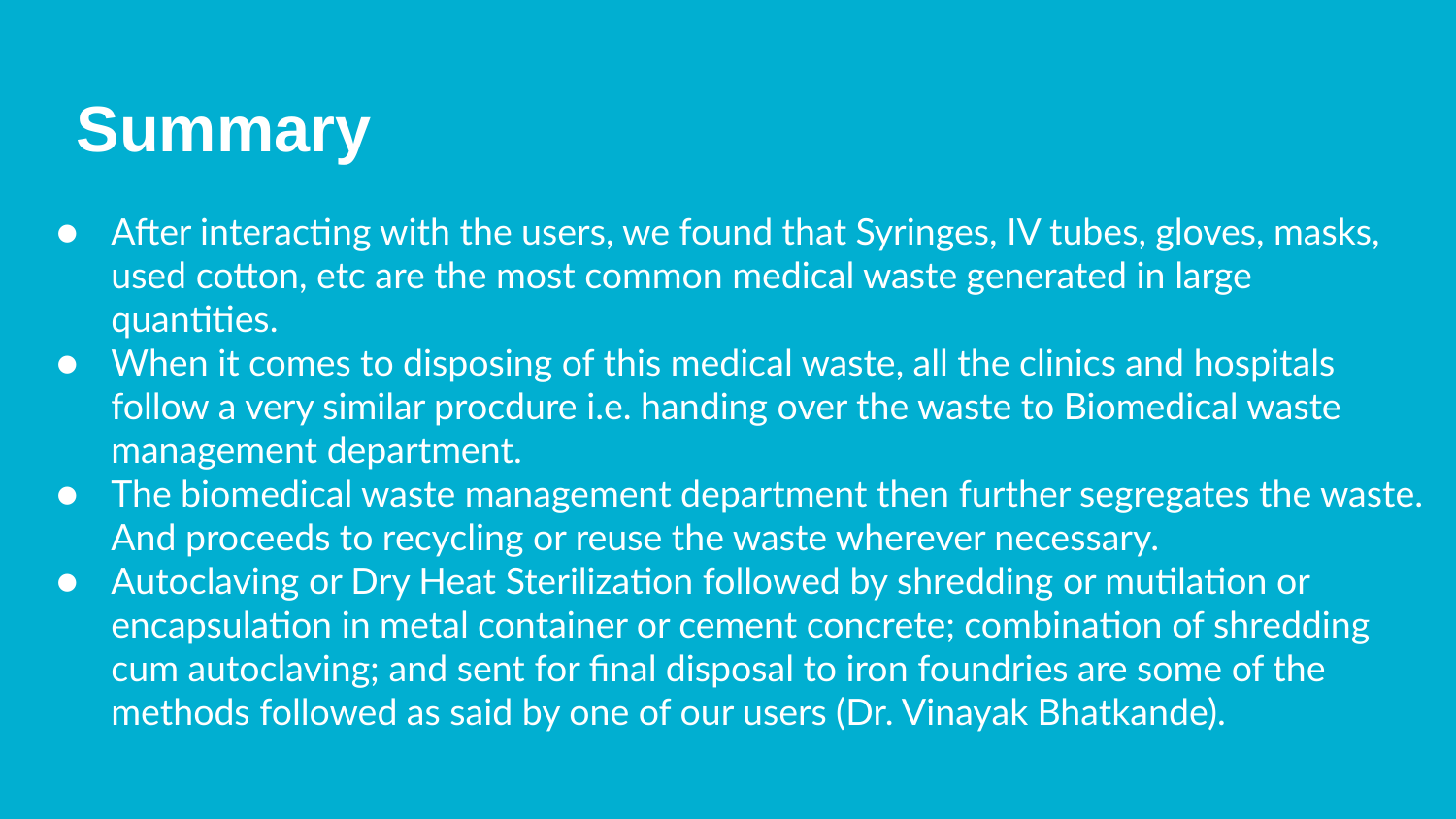

Summary
After interacting with the users, we found that Syringes, IV tubes, gloves, masks, used cotton, etc are the most common medical waste generated in large quantities.
When it comes to disposing of this medical waste, all the clinics and hospitals follow a very similar procdure i.e. handing over the waste to Biomedical waste management department.
The biomedical waste management department then further segregates the waste. And proceeds to recycling or reuse the waste wherever necessary.
Autoclaving or Dry Heat Sterilization followed by shredding or mutilation or encapsulation in metal container or cement concrete; combination of shredding cum autoclaving; and sent for final disposal to iron foundries are some of the methods followed as said by one of our users (Dr. Vinayak Bhatkande).